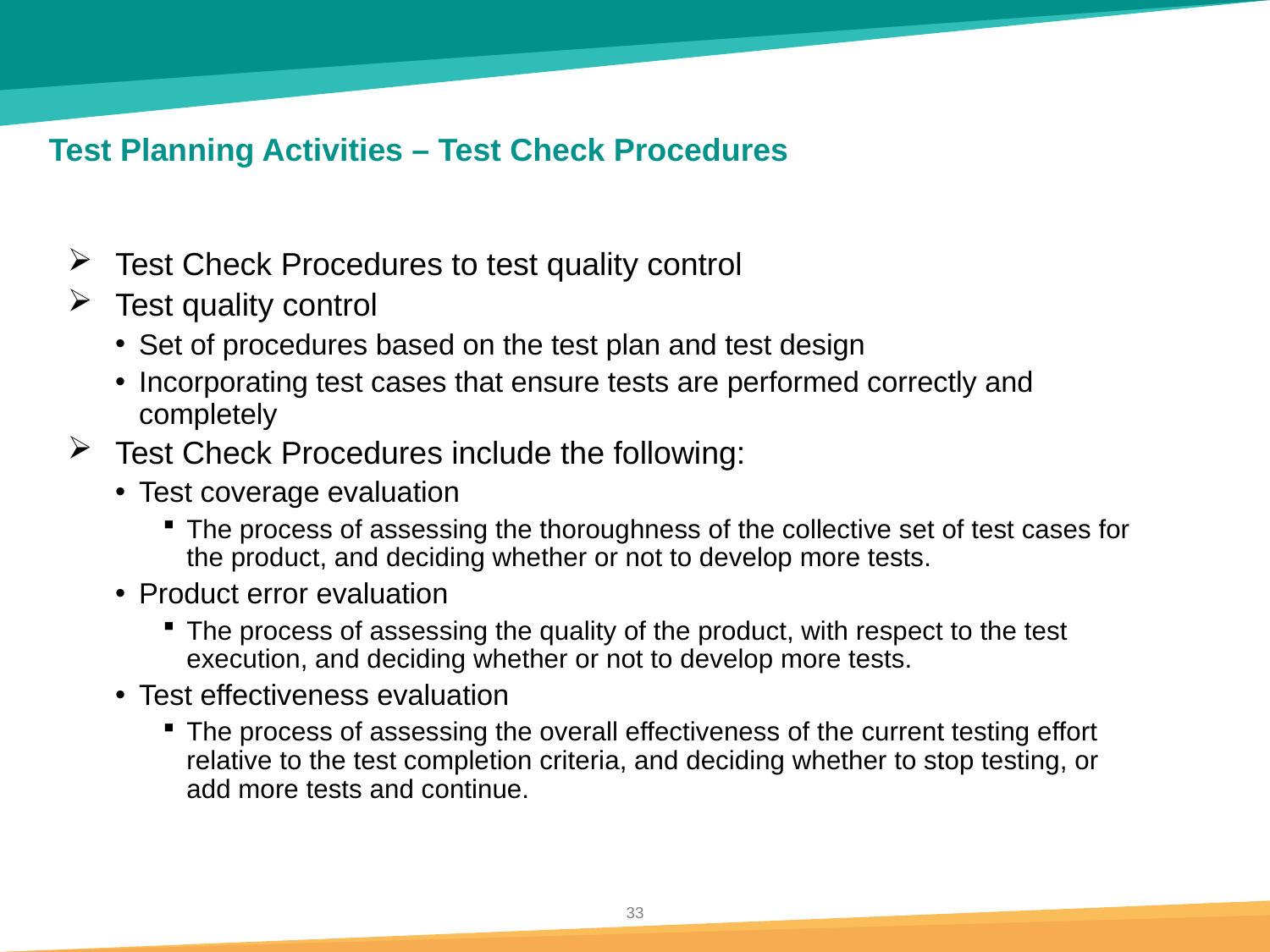

# Test Planning Activities – Test Check Procedures
Test Check Procedures to test quality control
Test quality control
Set of procedures based on the test plan and test design
Incorporating test cases that ensure tests are performed correctly and completely
Test Check Procedures include the following:
Test coverage evaluation
The process of assessing the thoroughness of the collective set of test cases for the product, and deciding whether or not to develop more tests.
Product error evaluation
The process of assessing the quality of the product, with respect to the test execution, and deciding whether or not to develop more tests.
Test effectiveness evaluation
The process of assessing the overall effectiveness of the current testing effort relative to the test completion criteria, and deciding whether to stop testing, or add more tests and continue.